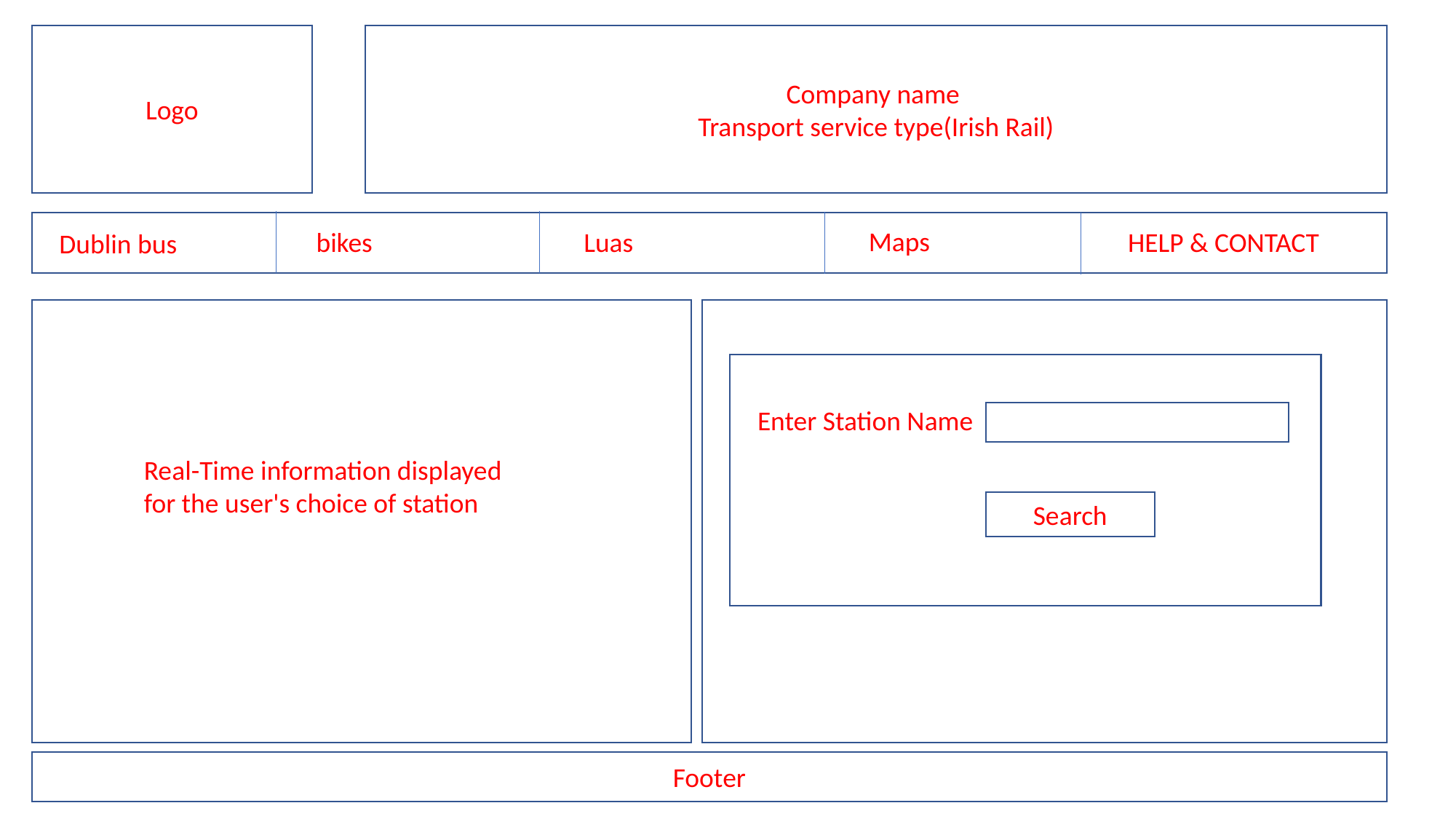

Logo
Company name
Transport service type(Irish Rail)

Maps
bikes
Luas
HELP & CONTACT

Dublin bus

Enter Station Name

Real-Time information displayed
for the user's choice of station

Search
Footer